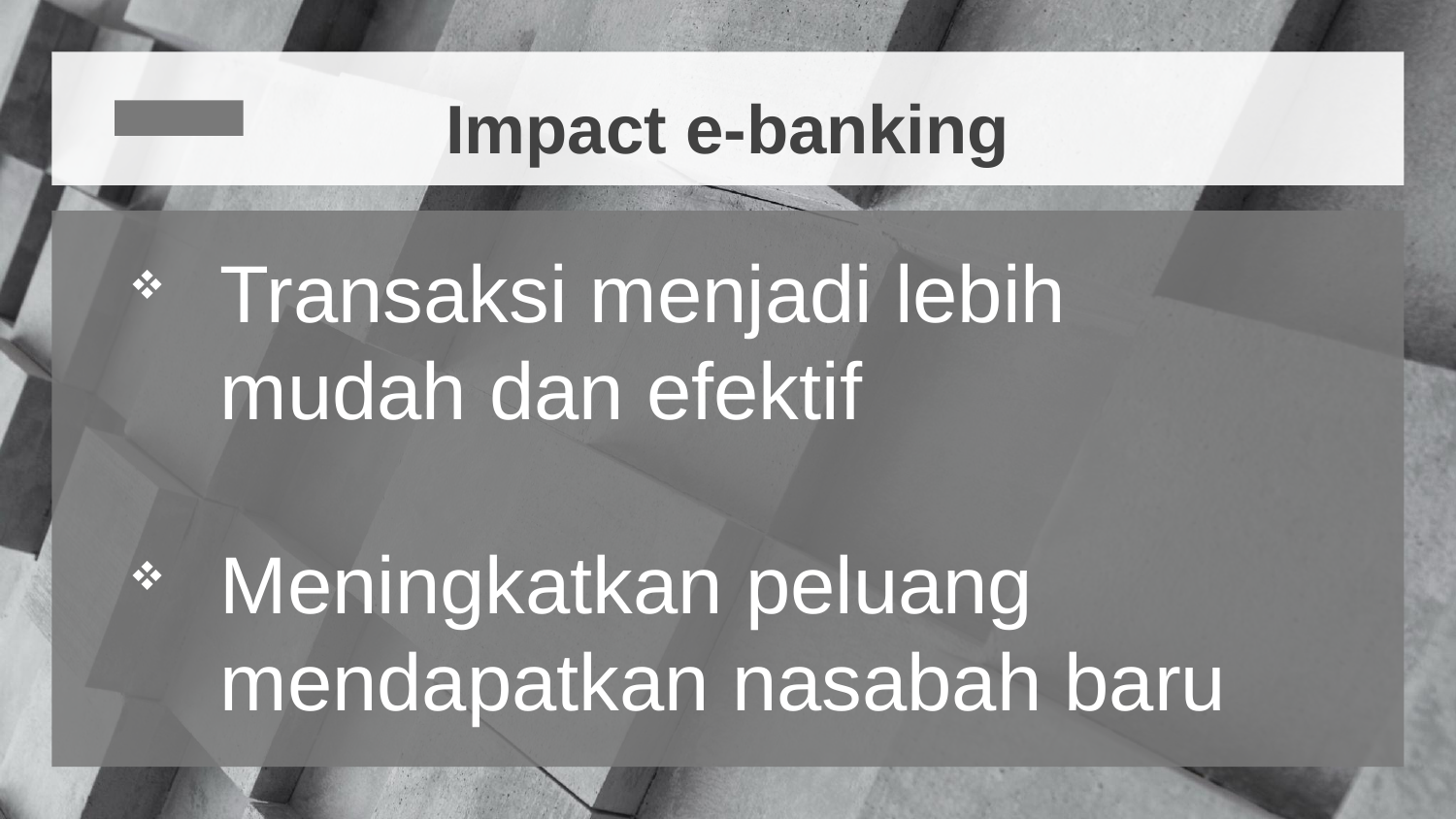

# Impact e-banking

Transaksi menjadi lebih mudah dan efektif

Meningkatkan peluang mendapatkan nasabah baru